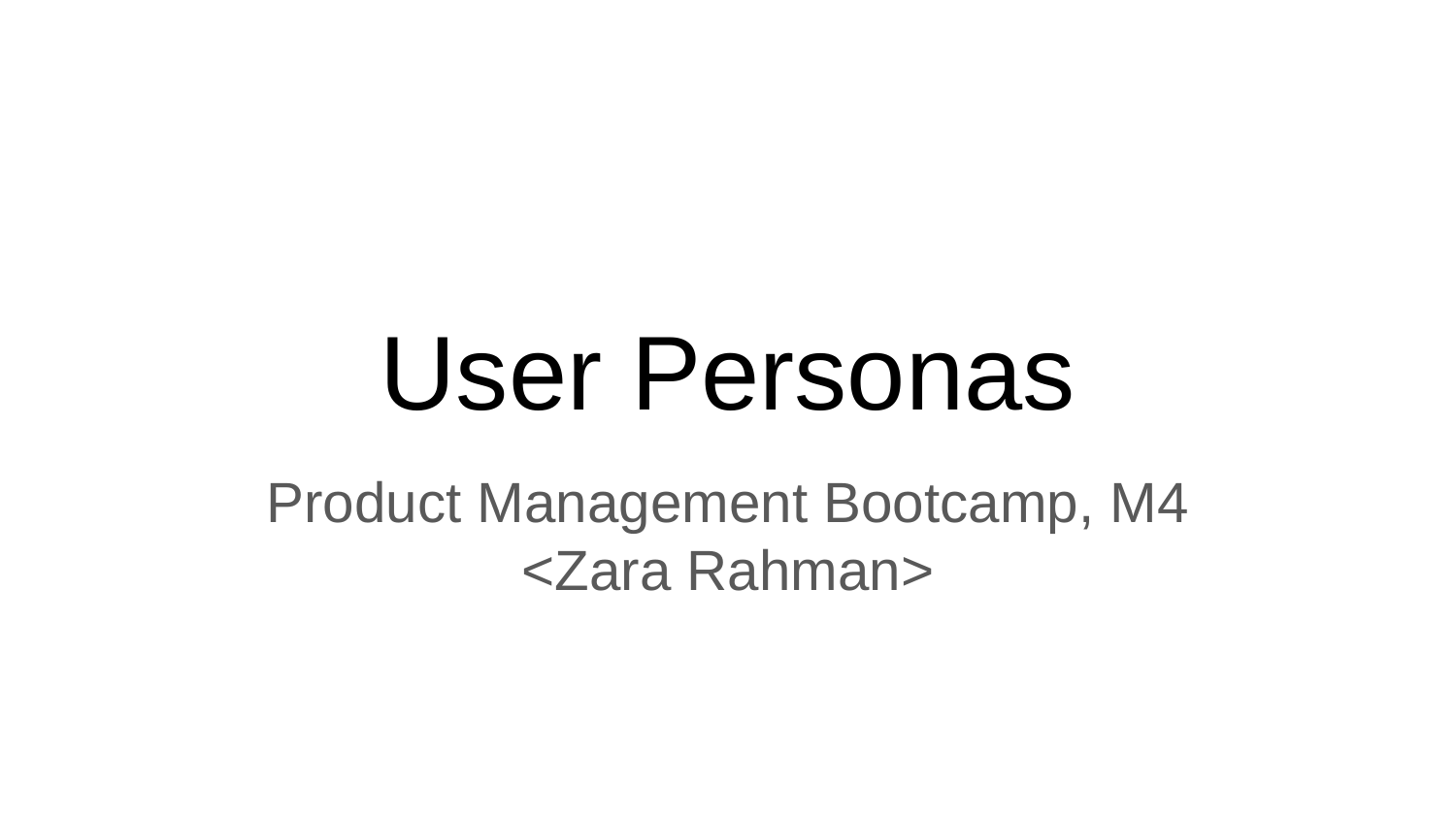

# User Personas
Product Management Bootcamp, M4
<Zara Rahman>